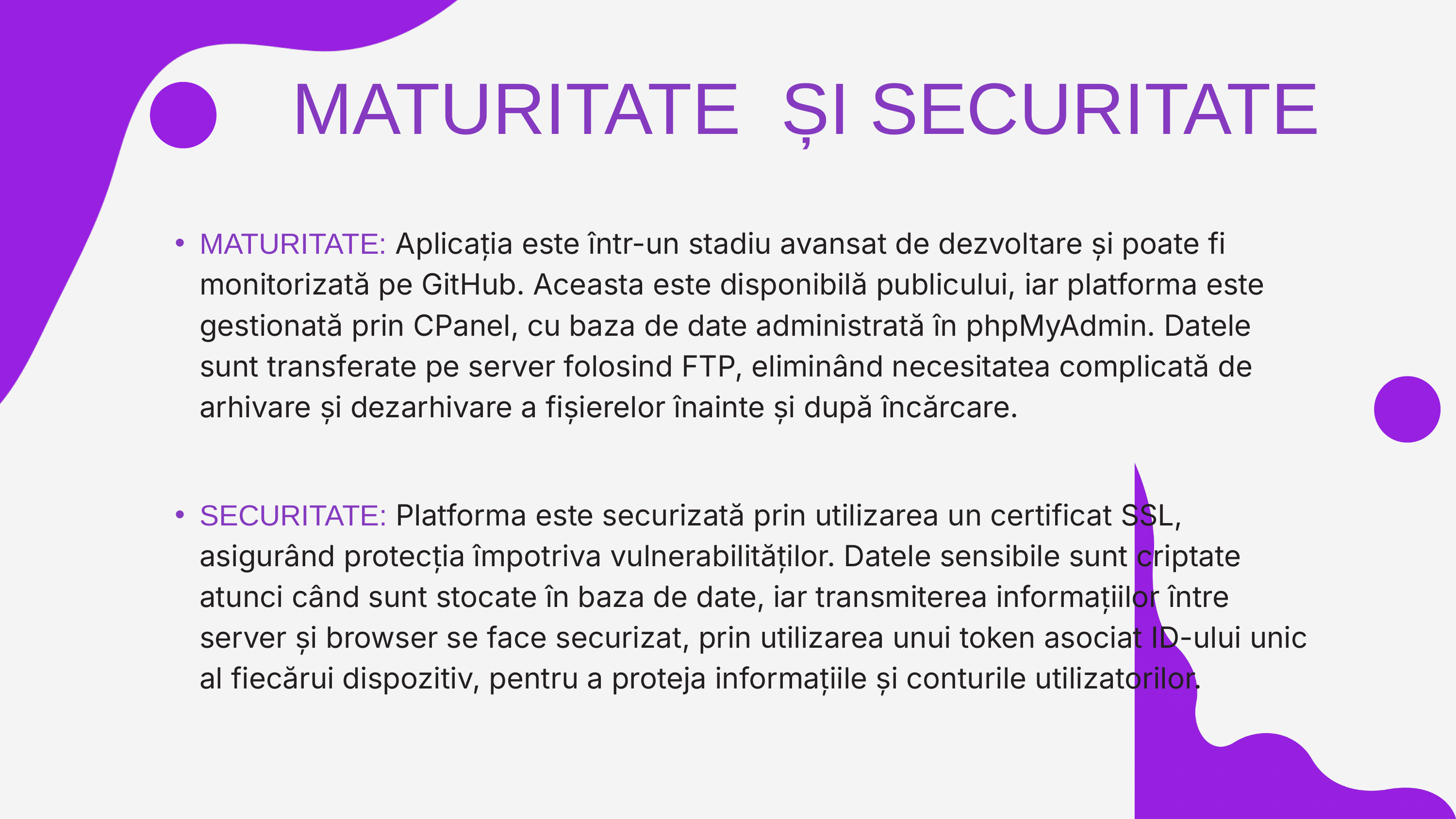

MATURITATE  ȘI SECURITATE

MATURITATE: Aplicația este într-un stadiu avansat de dezvoltare și poate fi monitorizată pe GitHub. Aceasta este disponibilă publicului, iar platforma este gestionată prin CPanel, cu baza de date administrată în phpMyAdmin. Datele sunt transferate pe server folosind FTP, eliminând necesitatea complicată de arhivare și dezarhivare a fișierelor înainte și după încărcare.

SECURITATE: Platforma este securizată prin utilizarea un certificat SSL, asigurând protecția împotriva vulnerabilităților. Datele sensibile sunt criptate atunci când sunt stocate în baza de date, iar transmiterea informațiilor între server și browser se face securizat, prin utilizarea unui token asociat ID-ului unic al fiecărui dispozitiv, pentru a proteja informațiile și conturile utilizatorilor.